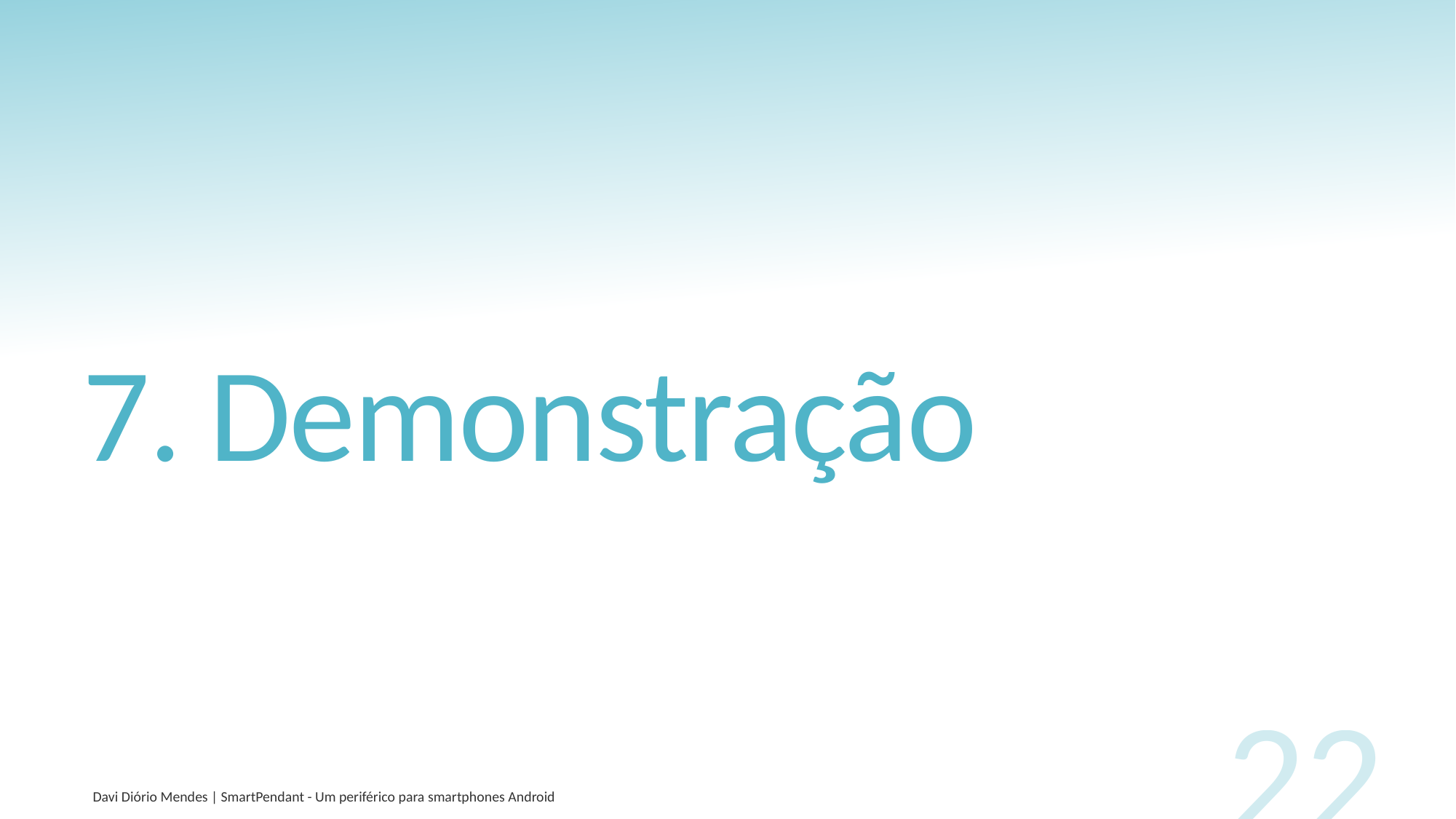

# 7. Demonstração
22
Davi Diório Mendes | SmartPendant - Um periférico para smartphones Android